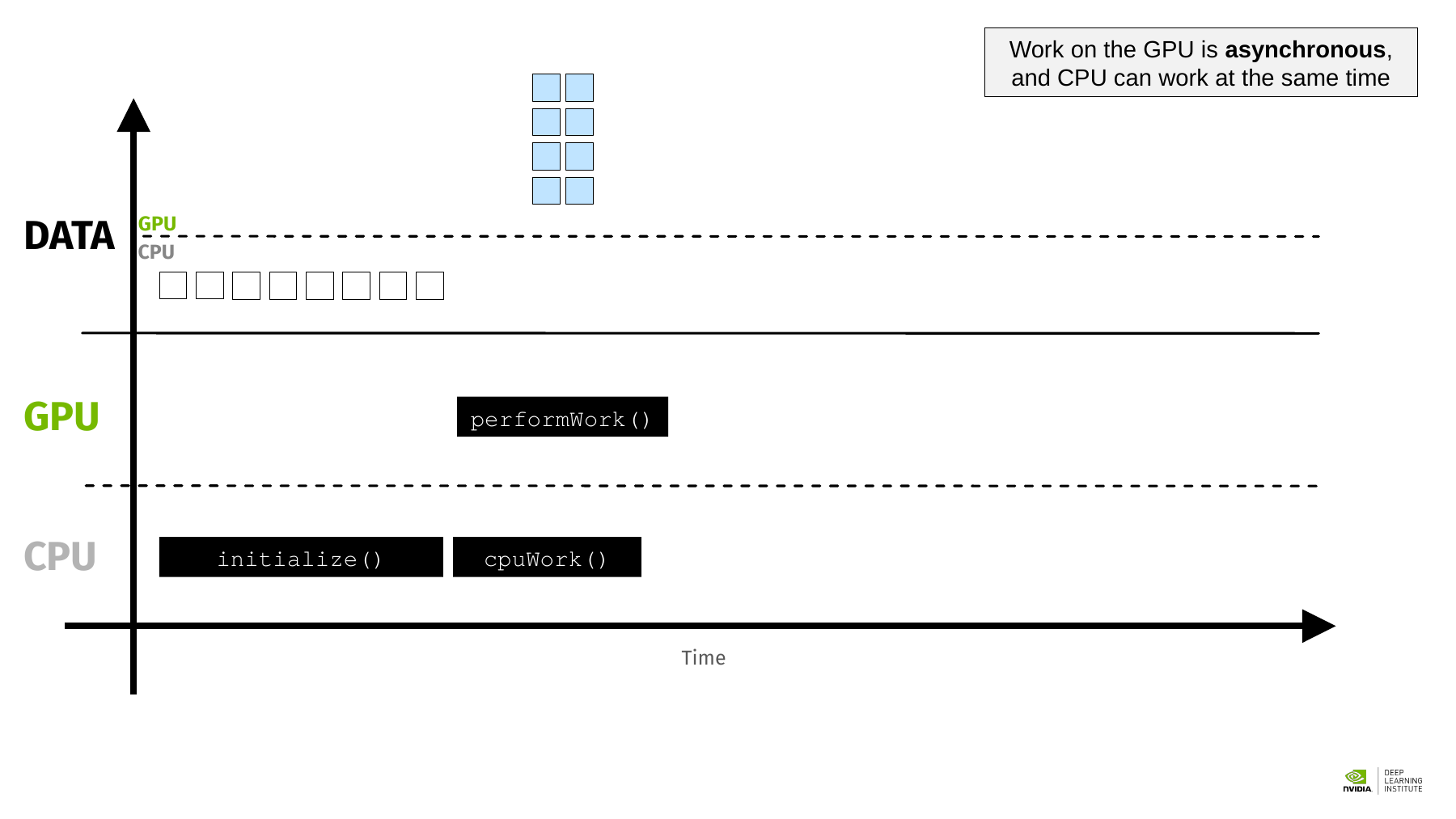

Work on the GPU is asynchronous, and CPU can work at the same time

TIME
GPU
DATA
CPU

GPU
performWork()
CPU
cpuWork()
initialize()
Time